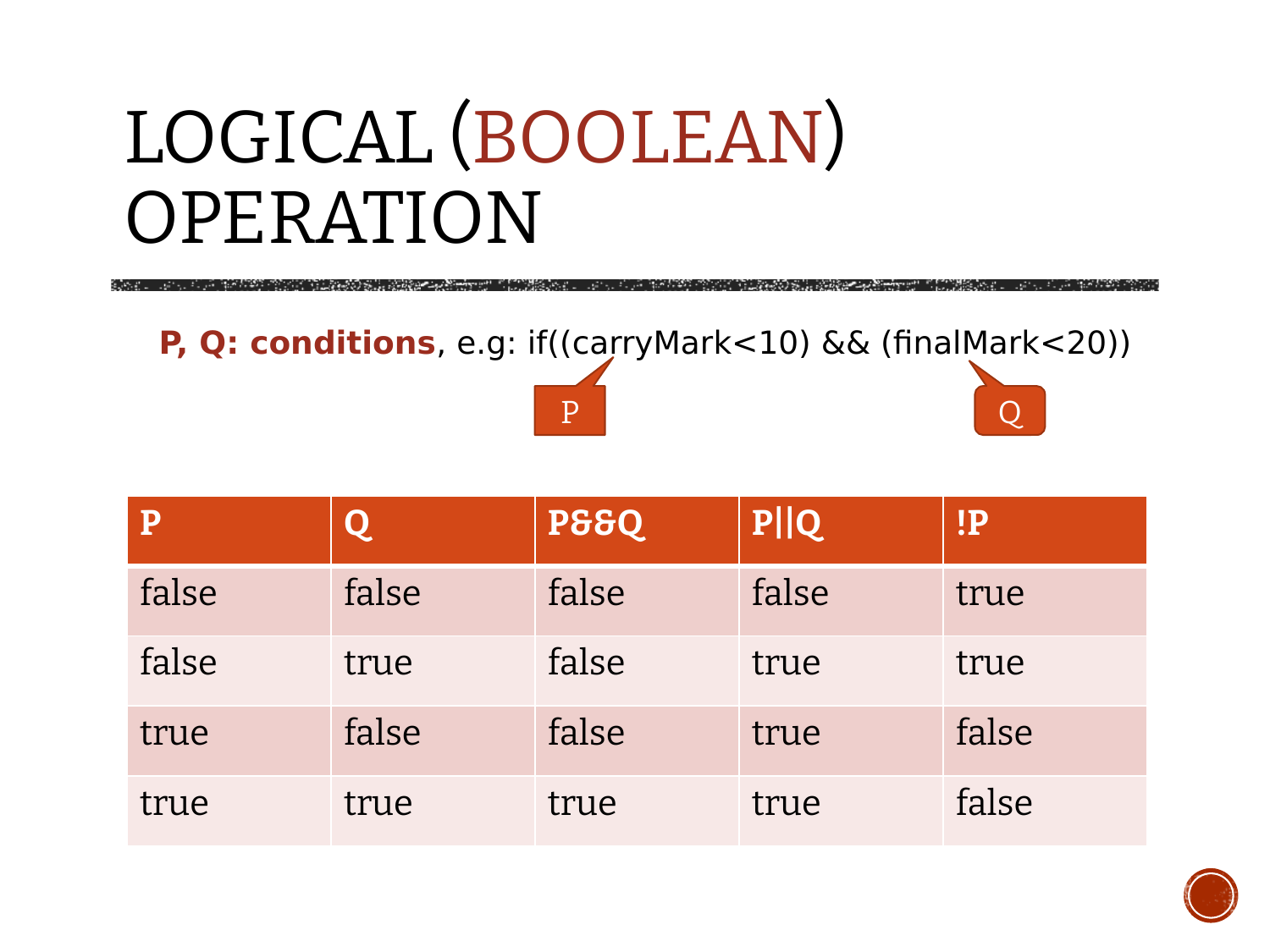

# Logical (Boolean) Operation

P, Q: conditions, e.g: if((carryMark<10) && (finalMark<20))
P
Q
| P | Q | P&&Q | P||Q | !P |
| --- | --- | --- | --- | --- |
| false | false | false | false | true |
| false | true | false | true | true |
| true | false | false | true | false |
| true | true | true | true | false |